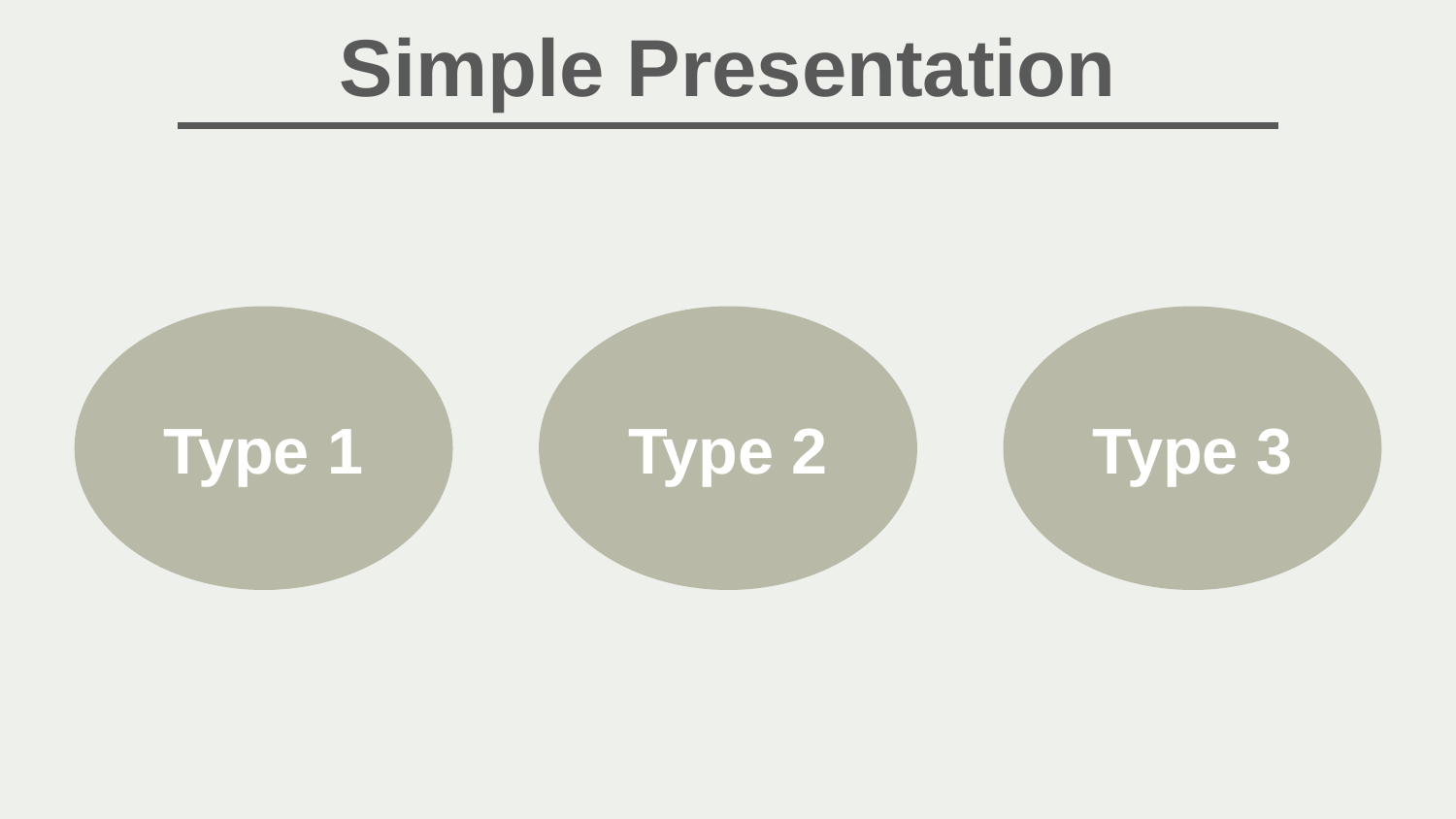

Simple Presentation
Type 1
Type 2
Type 3